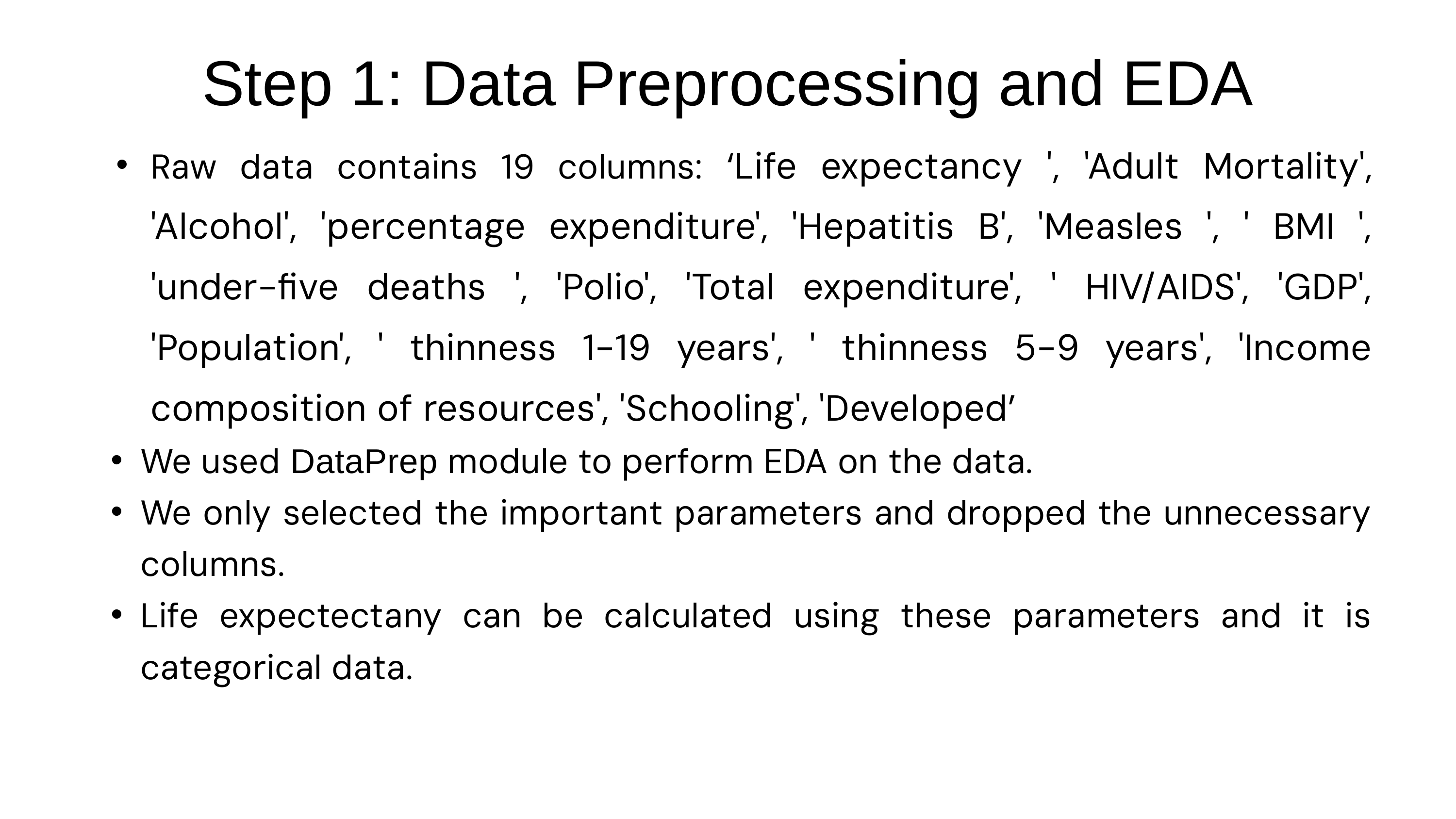

Step 1: Data Preprocessing and EDA
Raw data contains 19 columns: ‘Life expectancy ', 'Adult Mortality', 'Alcohol', 'percentage expenditure', 'Hepatitis B', 'Measles ', ' BMI ', 'under-five deaths ', 'Polio', 'Total expenditure', ' HIV/AIDS', 'GDP', 'Population', ' thinness 1-19 years', ' thinness 5-9 years', 'Income composition of resources', 'Schooling', 'Developed’
We used DataPrep module to perform EDA on the data.
We only selected the important parameters and dropped the unnecessary columns.
Life expectectany can be calculated using these parameters and it is categorical data.